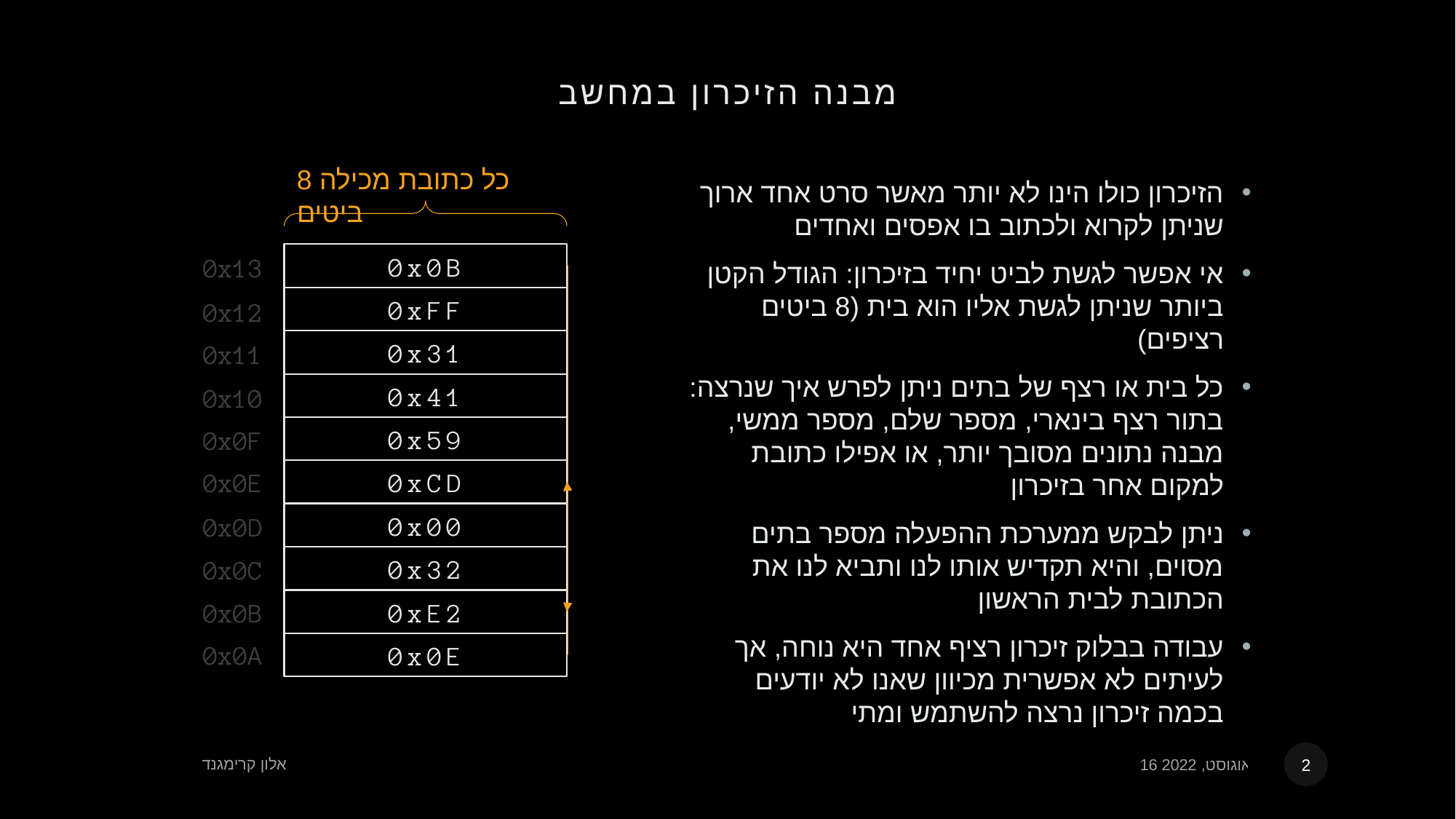

# מבנה הזיכרון במחשב

כל כתובת מכילה 8 ביטים
הזיכרון כולו הינו לא יותר מאשר סרט אחד ארוך שניתן לקרוא ולכתוב בו אפסים ואחדים
אי אפשר לגשת לביט יחיד בזיכרון: הגודל הקטן ביותר שניתן לגשת אליו הוא בית (8 ביטים רציפים)
כל בית או רצף של בתים ניתן לפרש איך שנרצה: בתור רצף בינארי, מספר שלם, מספר ממשי, מבנה נתונים מסובך יותר, או אפילו כתובת למקום אחר בזיכרון
ניתן לבקש ממערכת ההפעלה מספר בתים מסוים, והיא תקדיש אותו לנו ותביא לנו את הכתובת לבית הראשון
עבודה בבלוק זיכרון רציף אחד היא נוחה, אך לעיתים לא אפשרית מכיוון שאנו לא יודעים בכמה זיכרון נרצה להשתמש ומתי

0x0B
0x13
0xFF
0x12
0x31
0x11
0x41
0x10
0x59
0x0F
0x0E
0xCD
0x00
0x0D
0x0C
0x32
0x0B
0xE2
0x0A
0x0E
2
אלון קרימגנד
16 אוגוסט, 2022